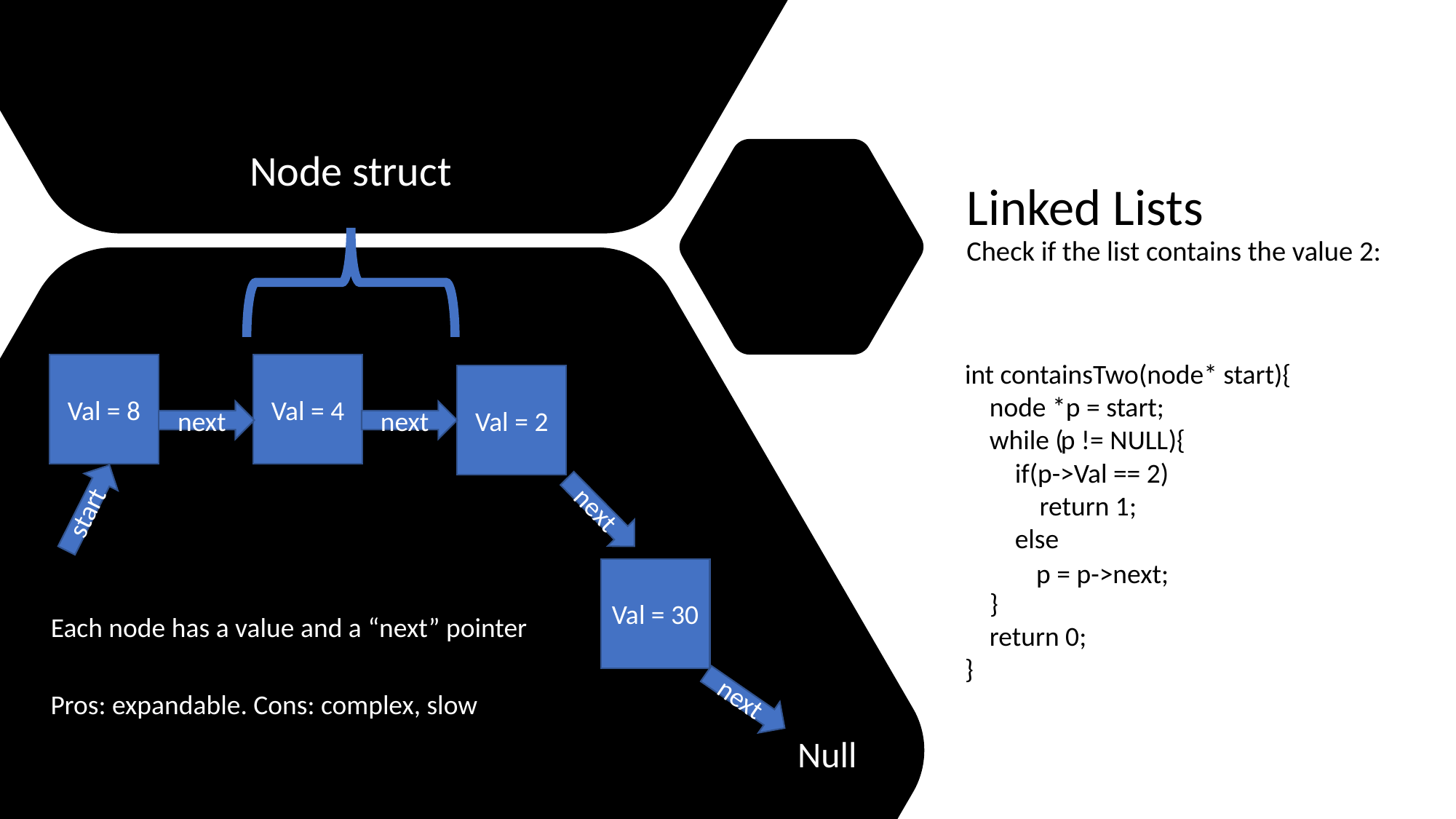

Node struct
# Linked Lists Check if the list contains the value 2:

int containsTwo(node* start){
    node *p = start;
    while (                 ){

    }
    return 0;
}
Val = 8
Val = 4
Val = 2
next
next
p != NULL
if(p->Val == 2)
    return 1;
else
start
next
p = p->next;
Val = 30
Each node has a value and a “next” pointer
next
Pros: expandable. Cons: complex, slow
Null